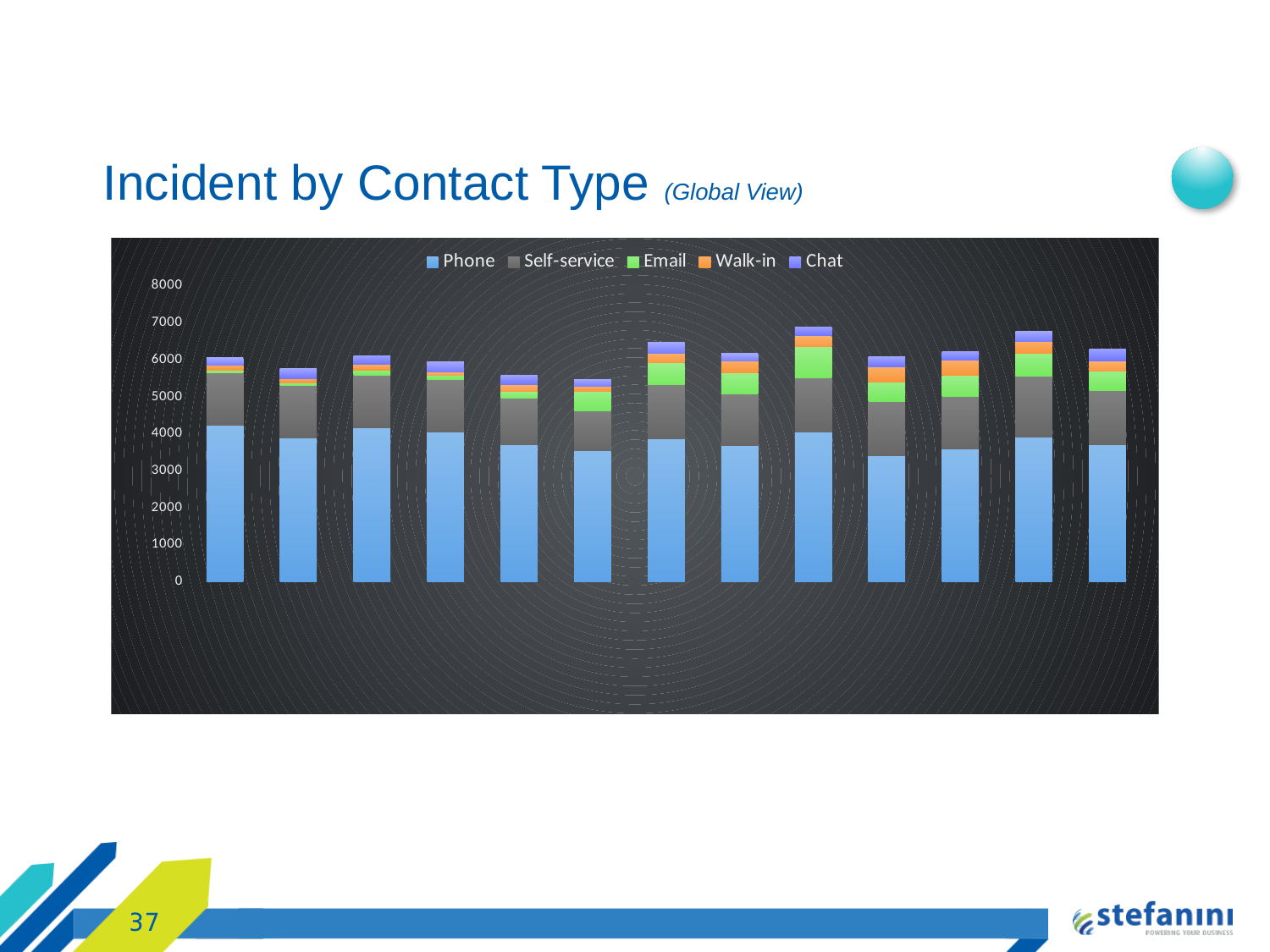

# Incident by Contact Type (Global View)

### Chart

| Category | Phone | Self-service | Email | Walk-in | Chat |
|---|---|---|---|---|---|
| 42186 | 4230.0 | 1427.0 | 74.0 | 130.0 | 201.0 |
| 42217 | 3903.0 | 1402.0 | 68.0 | 130.0 | 258.0 |
| 42248 | 4170.0 | 1420.0 | 138.0 | 159.0 | 220.0 |
| 42278 | 4056.0 | 1405.0 | 130.0 | 86.0 | 268.0 |
| 42309 | 3713.0 | 1259.0 | 179.0 | 185.0 | 240.0 |
| 42339 | 3547.0 | 1072.0 | 525.0 | 146.0 | 185.0 |
| 42370 | 3877.0 | 1455.0 | 592.0 | 265.0 | 278.0 |
| 42401 | 3698.0 | 1386.0 | 569.0 | 320.0 | 202.0 |
| 42430 | 4048.0 | 1460.0 | 851.0 | 307.0 | 226.0 |
| 42461 | 3415.0 | 1466.0 | 522.0 | 422.0 | 253.0 |
| 42491 | 3604.0 | 1419.0 | 557.0 | 412.0 | 227.0 |
| 42522 | 3916.0 | 1656.0 | 603.0 | 324.0 | 270.0 |
| 42552 | 3702.0 | 1470.0 | 521.0 | 291.0 | 320.0 |
37